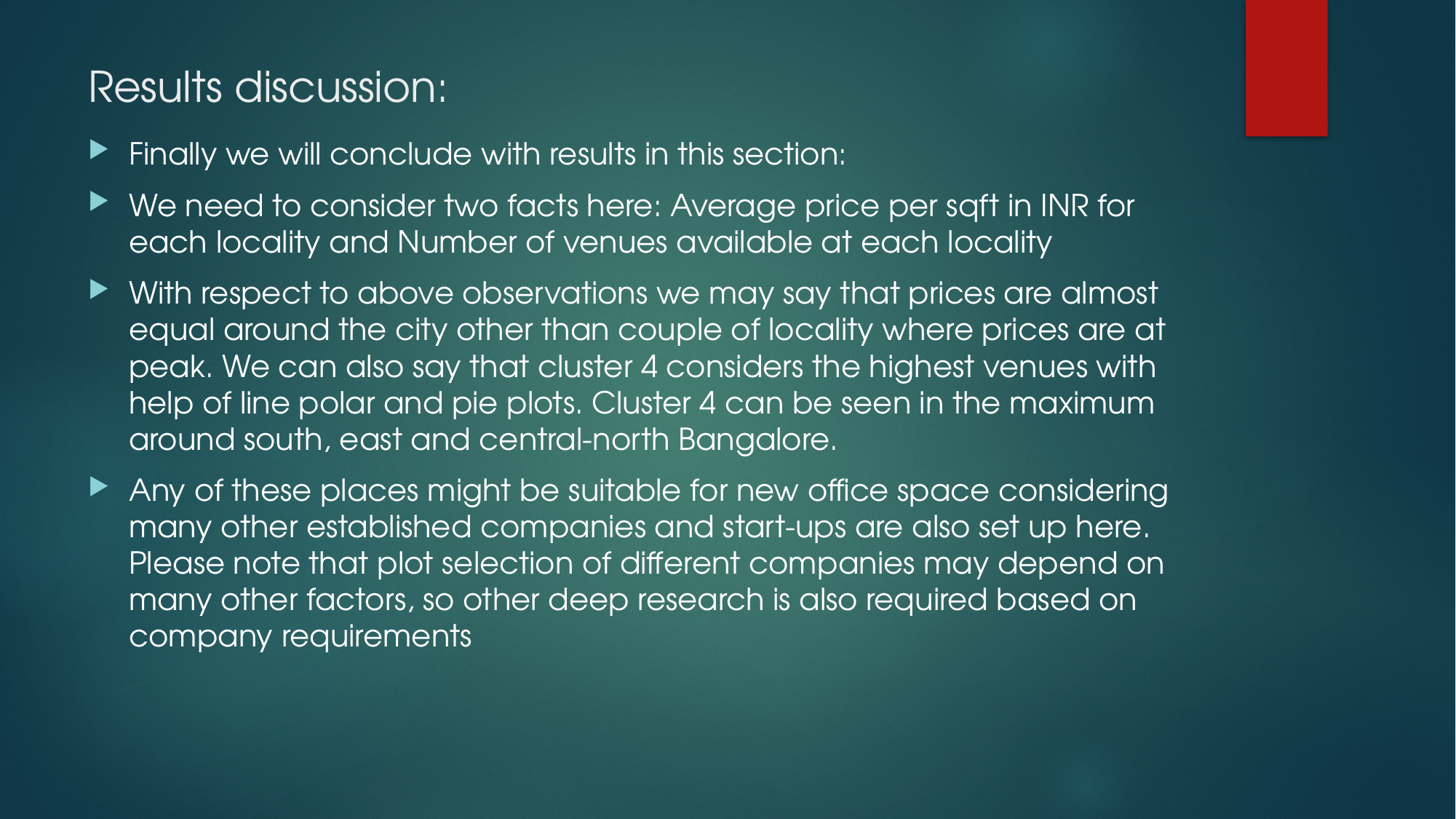

# Results discussion:
Finally we will conclude with results in this section:
We need to consider two facts here: Average price per sqft in INR for each locality and Number of venues available at each locality
With respect to above observations we may say that prices are almost equal around the city other than couple of locality where prices are at peak. We can also say that cluster 4 considers the highest venues with help of line polar and pie plots. Cluster 4 can be seen in the maximum around south, east and central-north Bangalore.
Any of these places might be suitable for new office space considering many other established companies and start-ups are also set up here. Please note that plot selection of different companies may depend on many other factors, so other deep research is also required based on company requirements